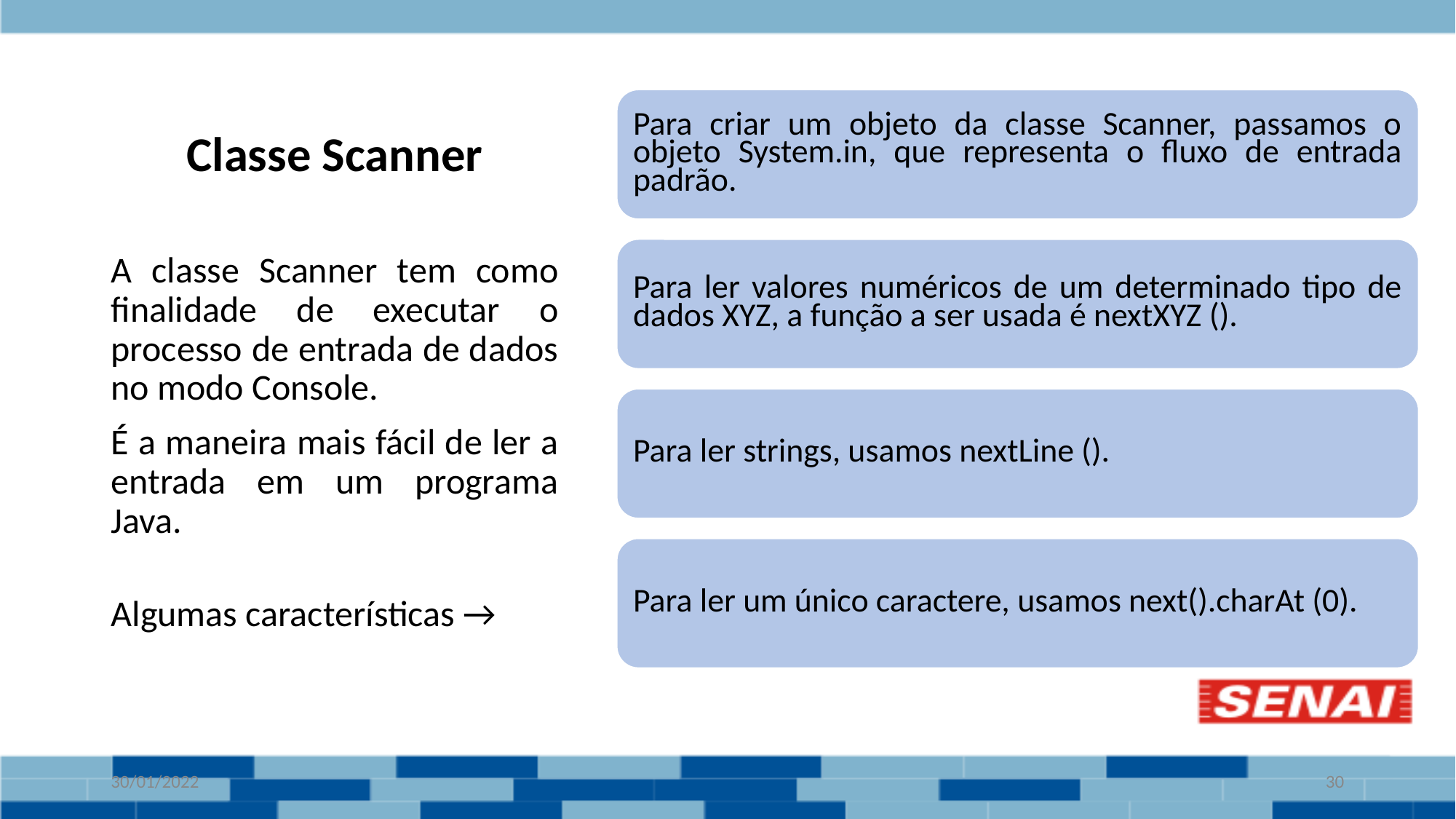

# Classe Scanner

Para criar um objeto da classe Scanner, passamos o objeto System.in, que representa o fluxo de entrada padrão.

Para ler valores numéricos de um determinado tipo de dados XYZ, a função a ser usada é nextXYZ ().

Para ler strings, usamos nextLine ().

Para ler um único caractere, usamos next().charAt (0).
A classe Scanner tem como finalidade de executar o processo de entrada de dados no modo Console.
É a maneira mais fácil de ler a entrada em um programa Java.

Algumas características →
30/01/2022

30